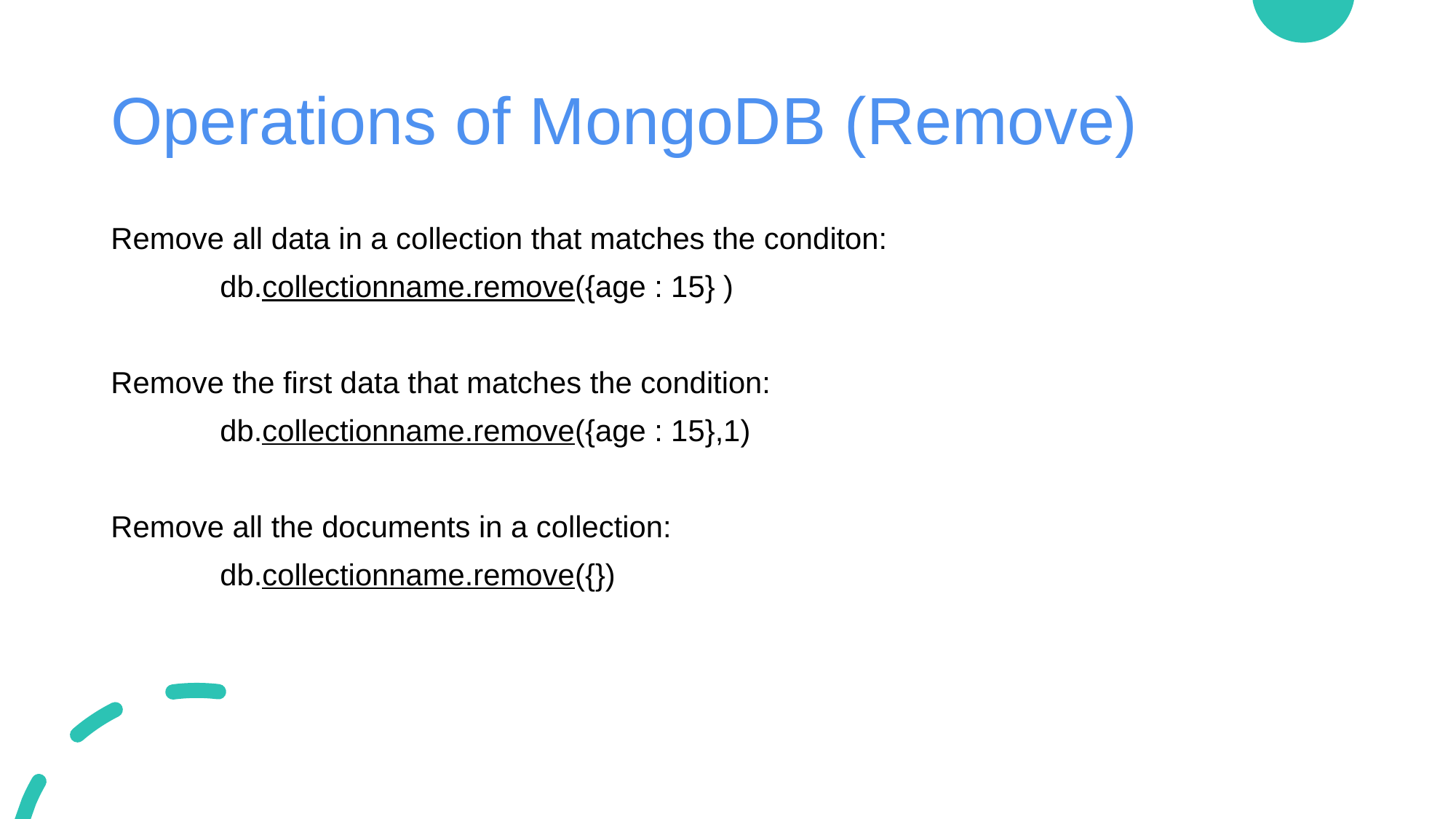

# Operations of MongoDB (Remove)
Remove all data in a collection that matches the conditon:
	db.collectionname.remove({age : 15} )

Remove the first data that matches the condition:
	db.collectionname.remove({age : 15},1)

Remove all the documents in a collection:
	db.collectionname.remove({})